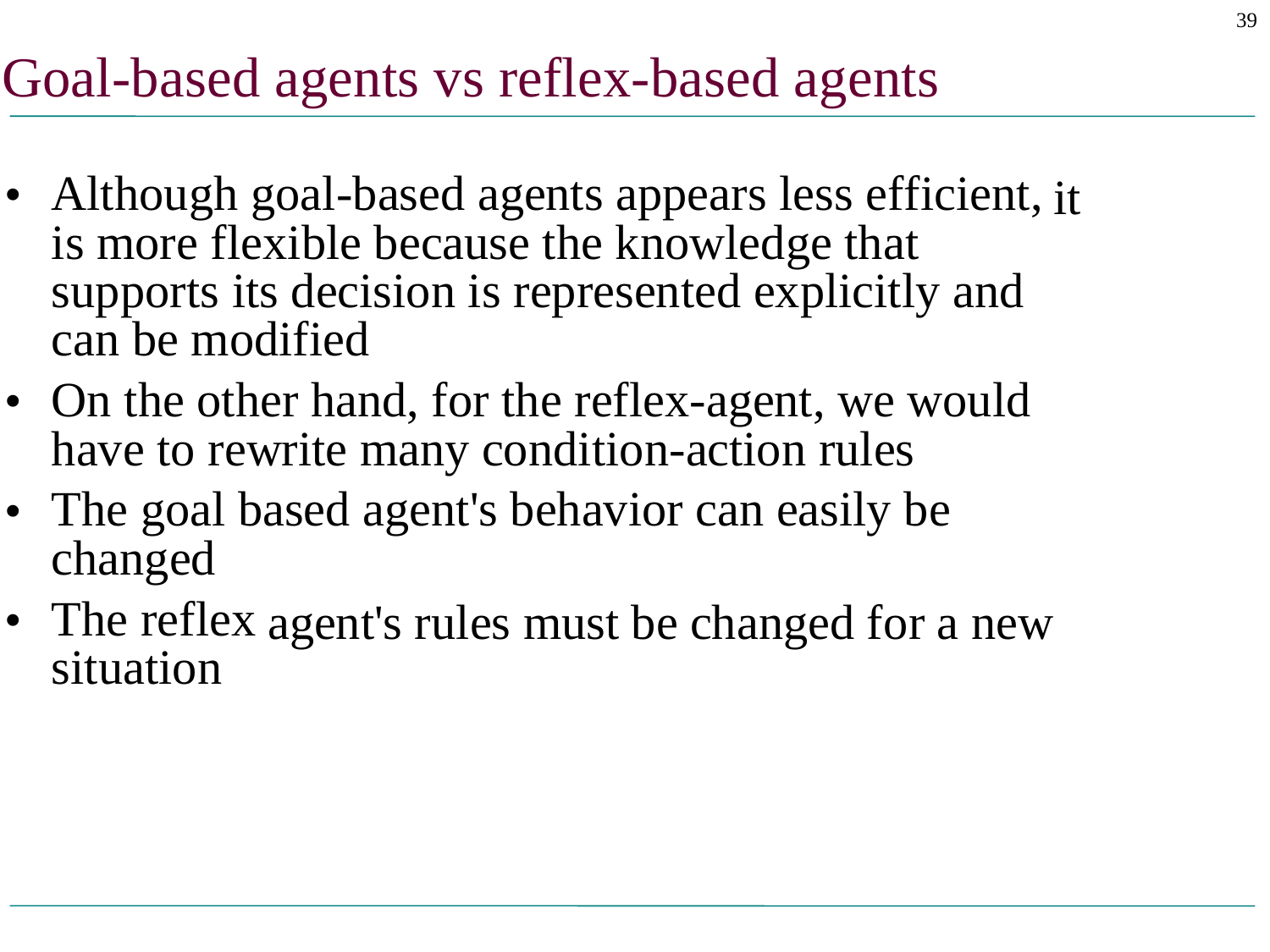

39
Goal-based agents vs reflex-based agents

•
Although goal-based agents appears less efficient, is more flexible because the knowledge that supports its decision is represented explicitly and can be modified
On the other hand, for the reflex-agent, we would have to rewrite many condition-action rules
The goal based agent's behavior can easily be changed
it
•
•
•
The reflex situation
agent's
rules
must
be
changed
for
a
new